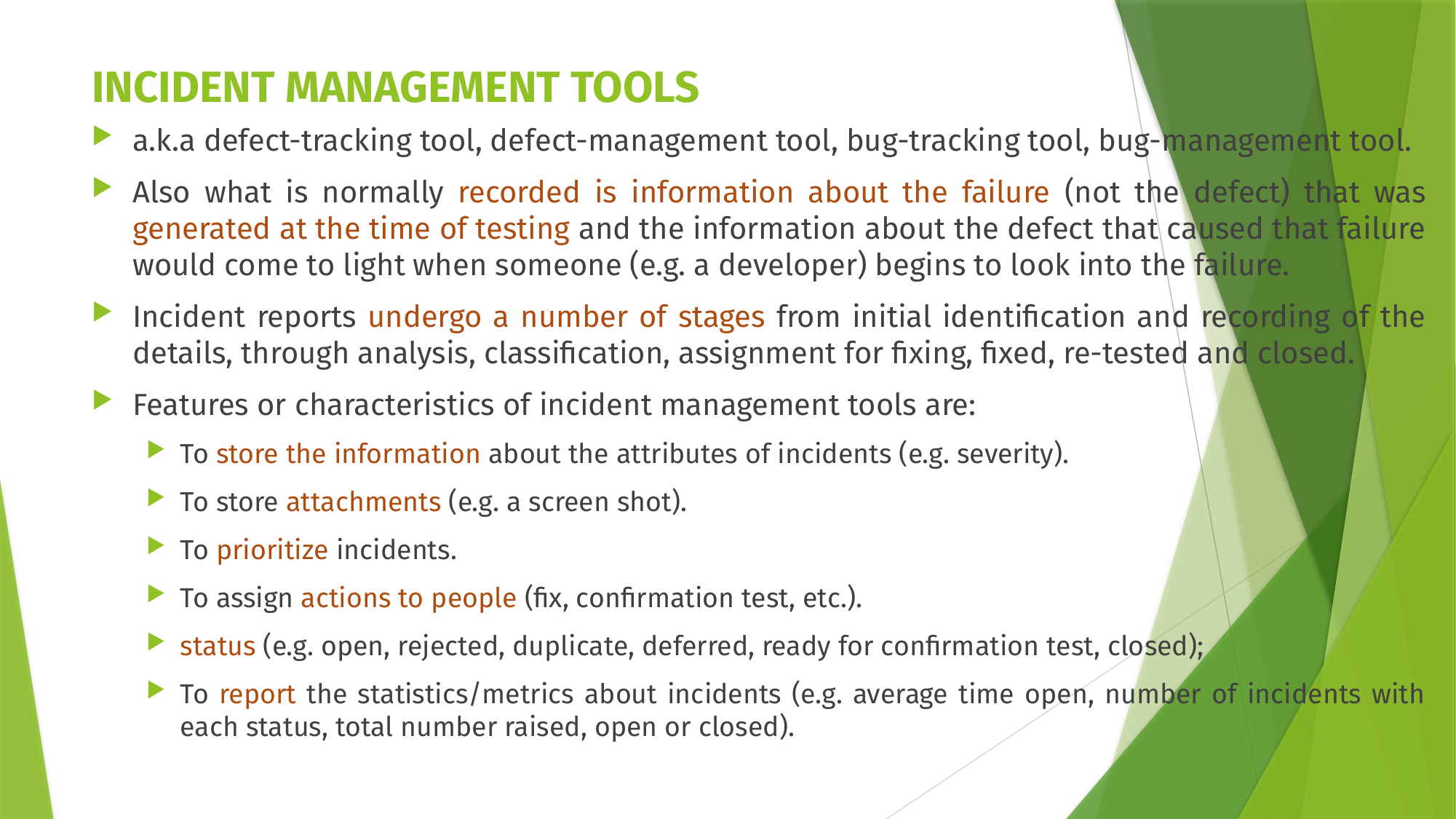

# INCIDENT MANAGEMENT TOOLS
a.k.a defect-tracking tool, defect-management tool, bug-tracking tool, bug-management tool.
Also what is normally recorded is information about the failure (not the defect) that was generated at the time of testing and the information about the defect that caused that failure would come to light when someone (e.g. a developer) begins to look into the failure.
Incident reports undergo a number of stages from initial identification and recording of the details, through analysis, classification, assignment for fixing, fixed, re-tested and closed.
Features or characteristics of incident management tools are:
To store the information about the attributes of incidents (e.g. severity).
To store attachments (e.g. a screen shot).
To prioritize incidents.
To assign actions to people (fix, confirmation test, etc.).
status (e.g. open, rejected, duplicate, deferred, ready for confirmation test, closed);
To report the statistics/metrics about incidents (e.g. average time open, number of incidents with each status, total number raised, open or closed).